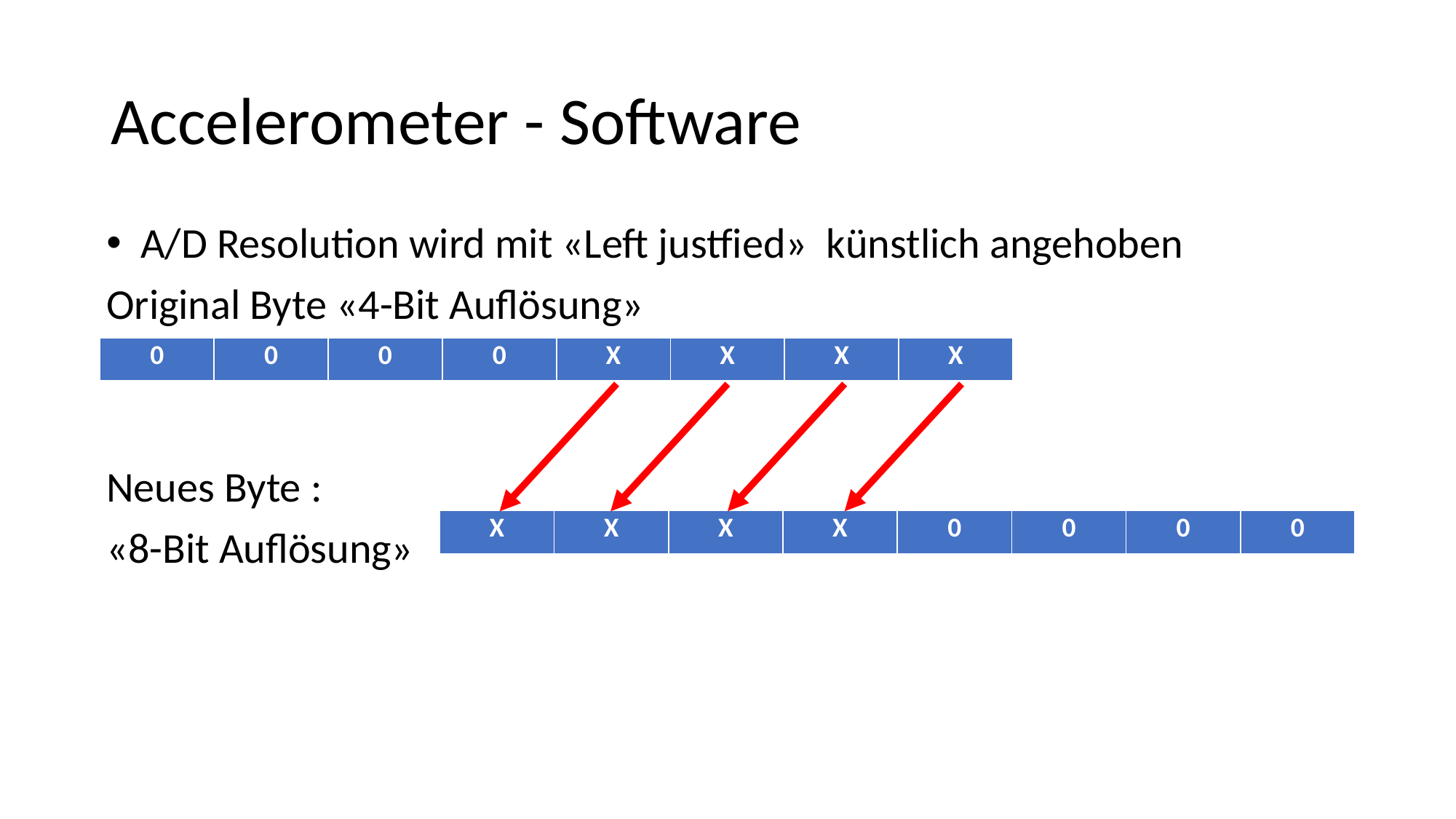

# Accelerometer - Software
A/D Resolution wird mit «Left justfied»  künstlich angehoben
Original Byte «4-Bit Auflösung»

Neues Byte :
«8-Bit Auflösung»
| 0 | 0 | 0 | 0 | X | X | X | X |
| --- | --- | --- | --- | --- | --- | --- | --- |
| X | X | X | X | 0 | 0 | 0 | 0 |
| --- | --- | --- | --- | --- | --- | --- | --- |